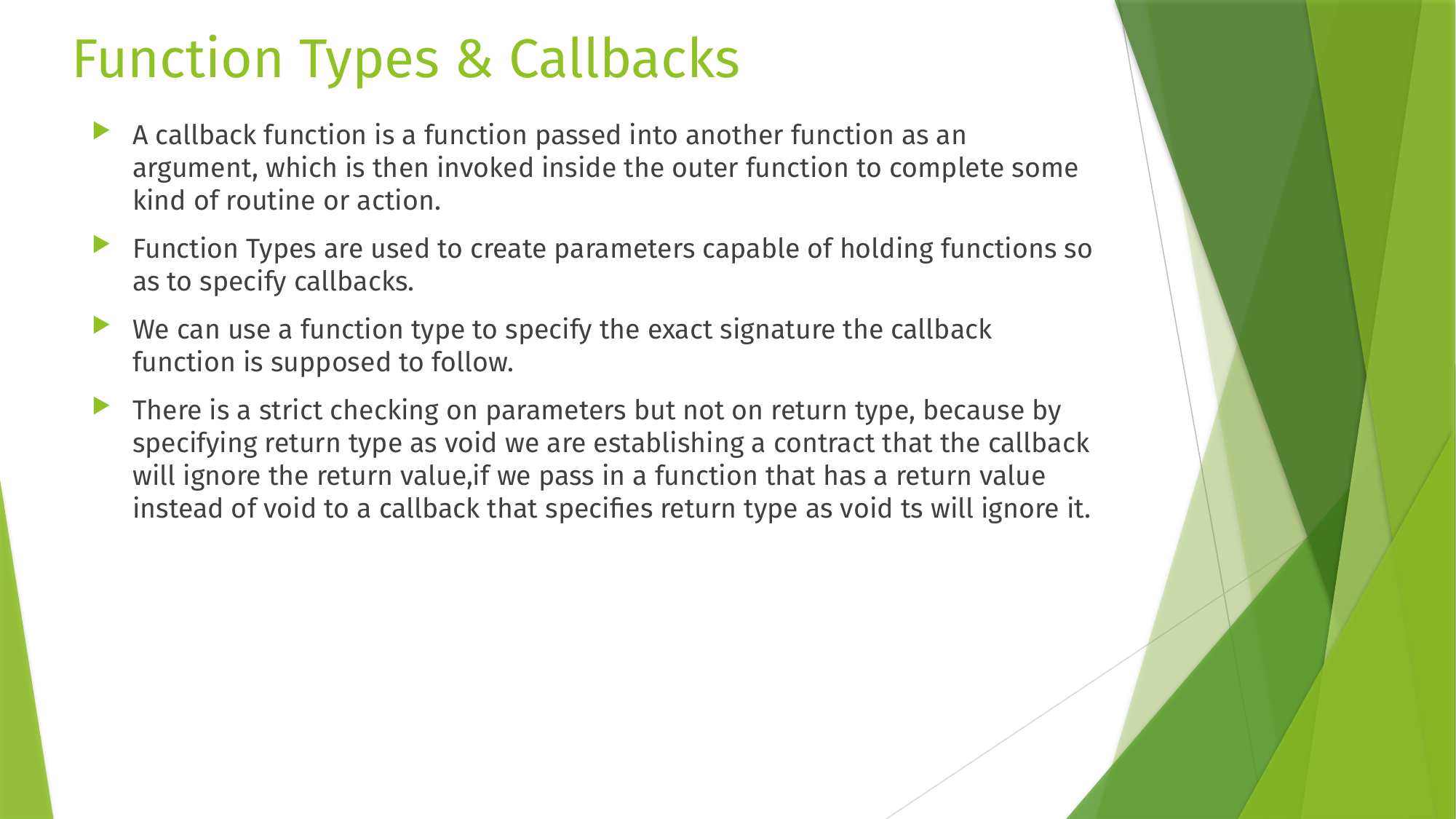

# Function Types & Callbacks
A callback function is a function passed into another function as an argument, which is then invoked inside the outer function to complete some kind of routine or action.
Function Types are used to create parameters capable of holding functions so as to specify callbacks.
We can use a function type to specify the exact signature the callback function is supposed to follow.
There is a strict checking on parameters but not on return type, because by specifying return type as void we are establishing a contract that the callback will ignore the return value,if we pass in a function that has a return value instead of void to a callback that specifies return type as void ts will ignore it.